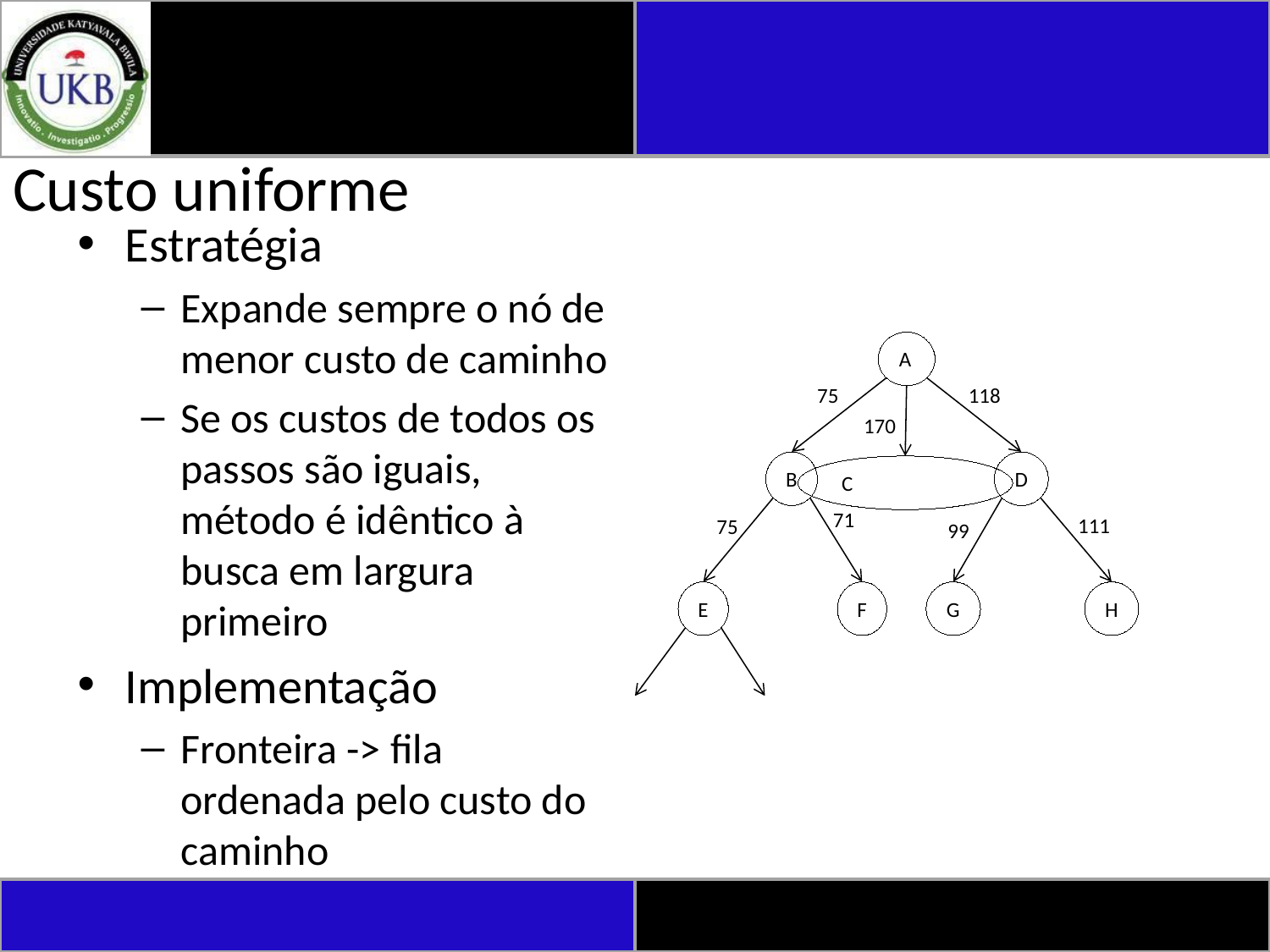

# Custo uniforme
Estratégia
Expande sempre o nó de menor custo de caminho
Se os custos de todos os passos são iguais, método é idêntico à busca em largura primeiro
Implementação
Fronteira -> fila ordenada pelo custo do caminho

A
75
118
170
B
D
C
71
111
75
99
E
F
G
H